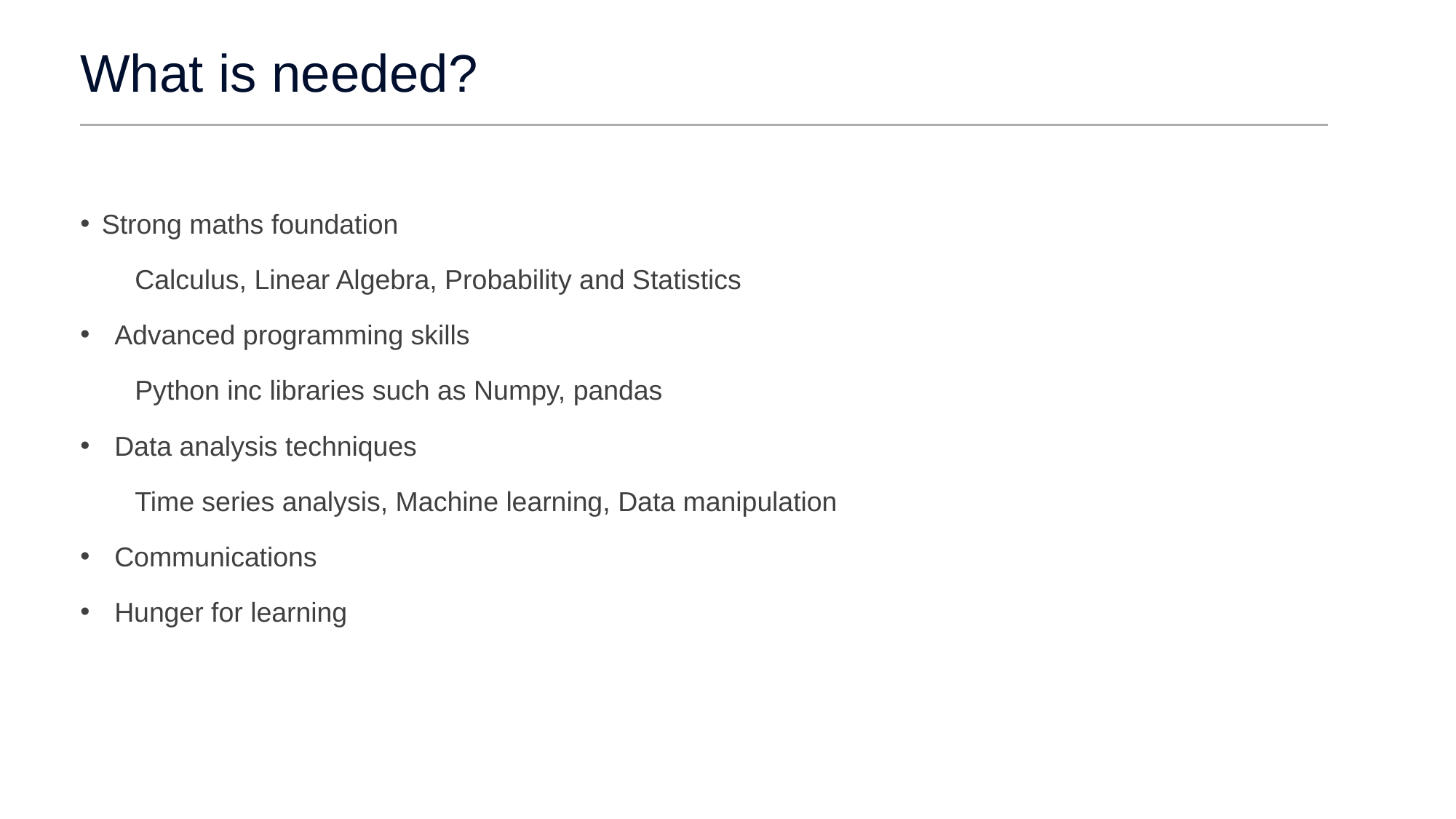

# What is needed?

Strong maths foundation
Calculus, Linear Algebra, Probability and Statistics
Advanced programming skills
Python inc libraries such as Numpy, pandas
Data analysis techniques
Time series analysis, Machine learning, Data manipulation
Communications
Hunger for learning